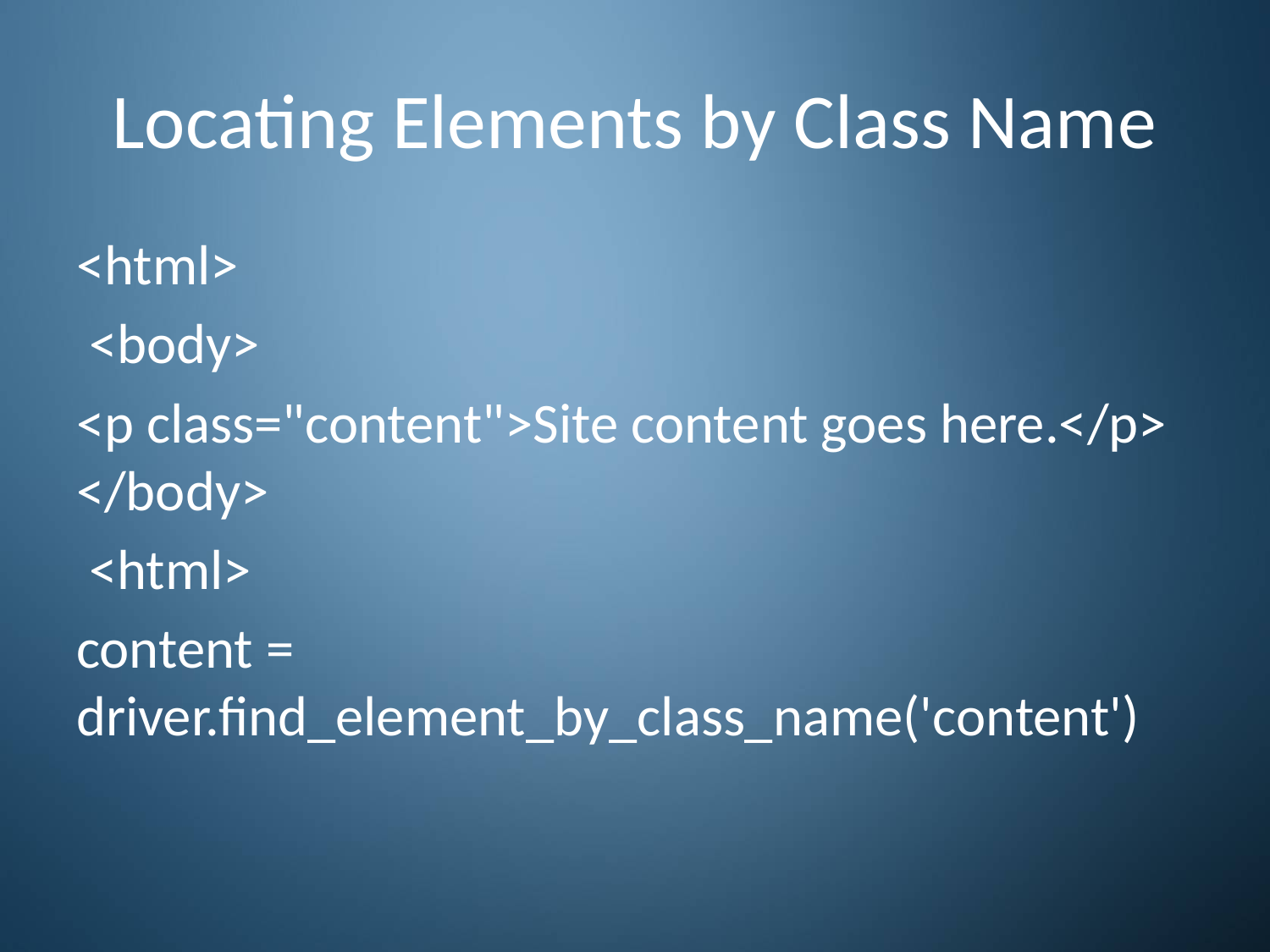

# Locating Elements by Class Name
<html>
 <body>
<p class="content">Site content goes here.</p> </body>
 <html>
content = driver.find_element_by_class_name('content')